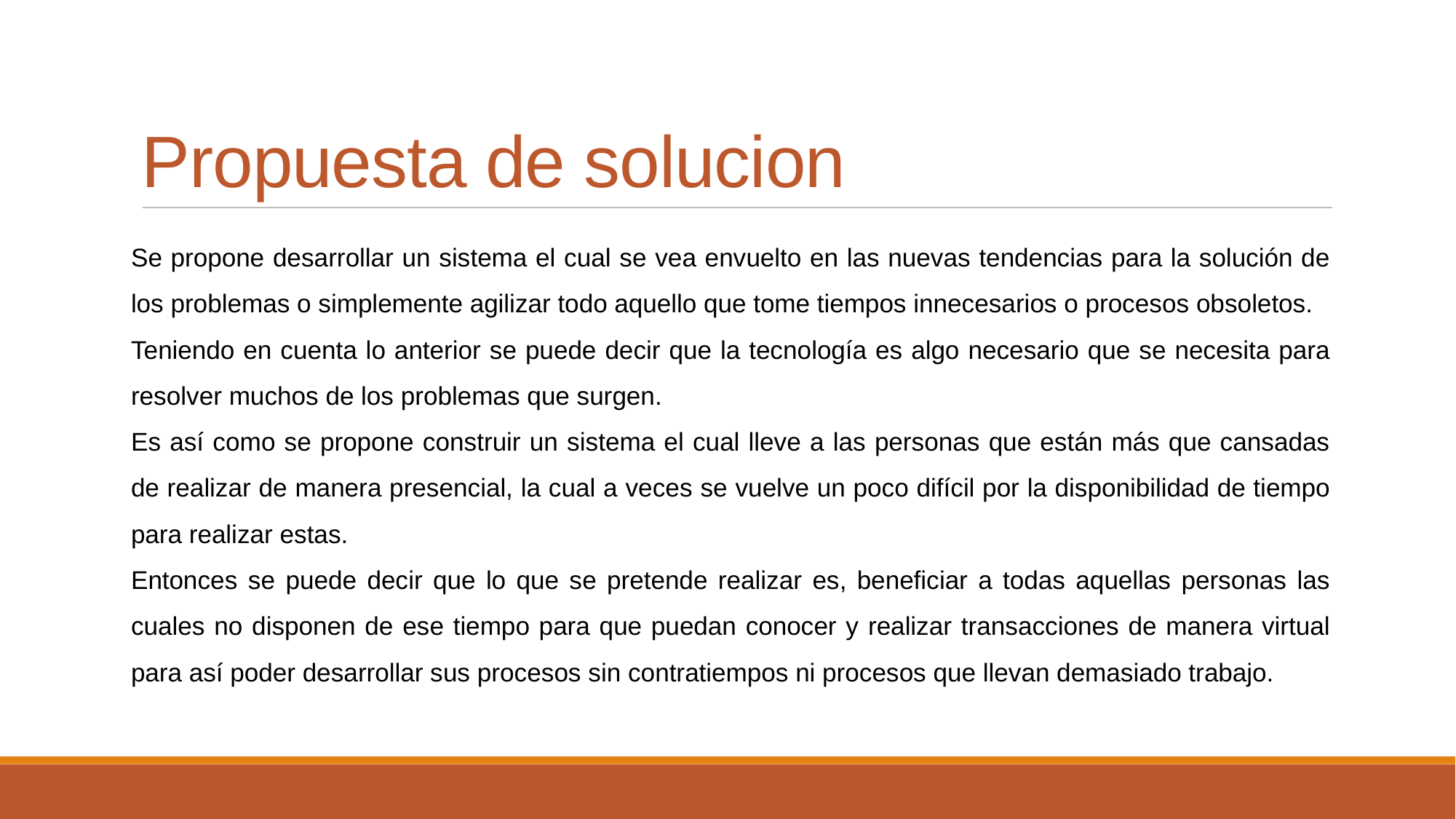

Propuesta de solucion
Se propone desarrollar un sistema el cual se vea envuelto en las nuevas tendencias para la solución de los problemas o simplemente agilizar todo aquello que tome tiempos innecesarios o procesos obsoletos.
Teniendo en cuenta lo anterior se puede decir que la tecnología es algo necesario que se necesita para resolver muchos de los problemas que surgen.
Es así como se propone construir un sistema el cual lleve a las personas que están más que cansadas de realizar de manera presencial, la cual a veces se vuelve un poco difícil por la disponibilidad de tiempo para realizar estas.
Entonces se puede decir que lo que se pretende realizar es, beneficiar a todas aquellas personas las cuales no disponen de ese tiempo para que puedan conocer y realizar transacciones de manera virtual para así poder desarrollar sus procesos sin contratiempos ni procesos que llevan demasiado trabajo.